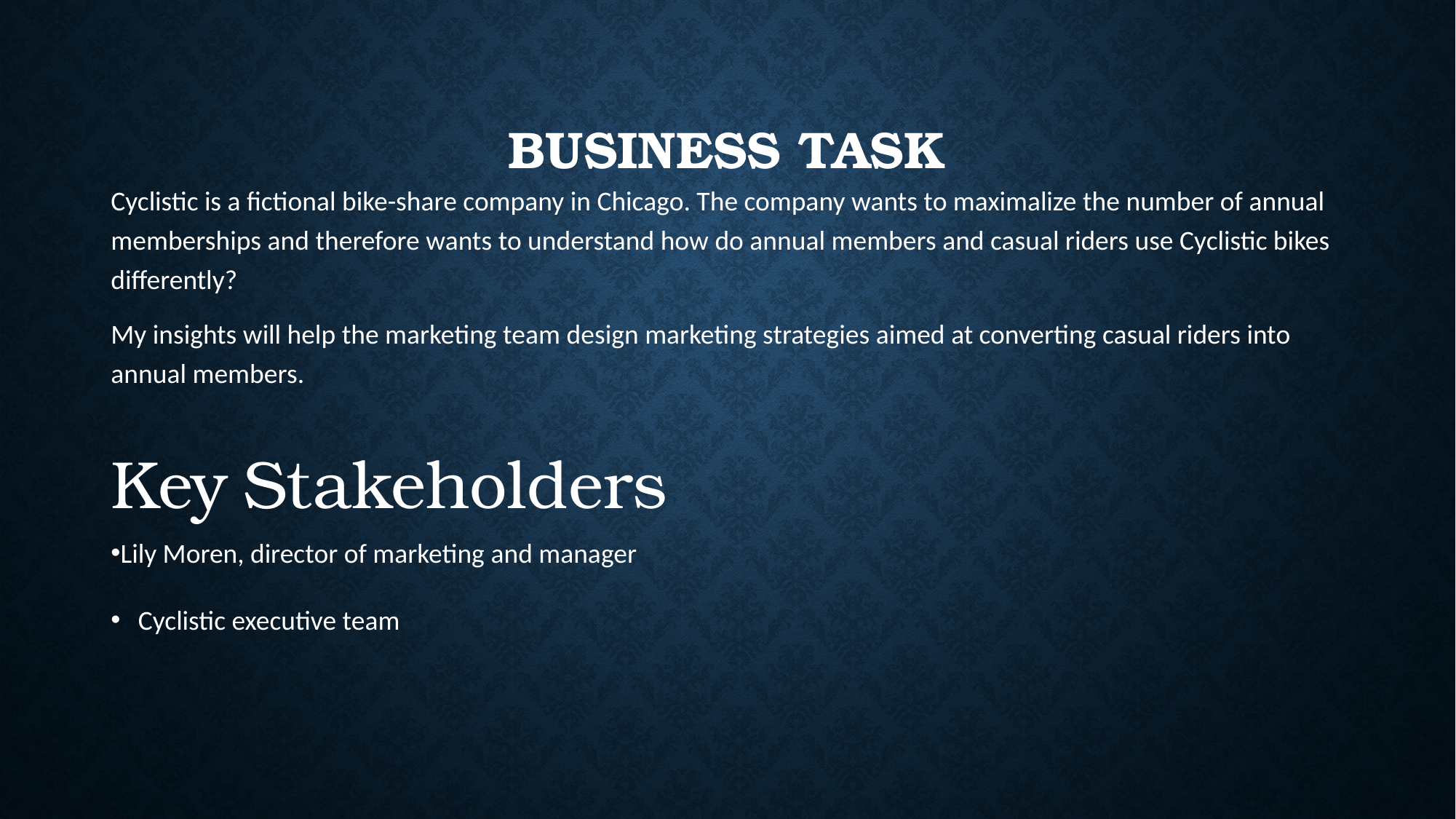

# Business Task
Cyclistic is a fictional bike-share company in Chicago. The company wants to maximalize the number of annual memberships and therefore wants to understand how do annual members and casual riders use Cyclistic bikes differently?
My insights will help the marketing team design marketing strategies aimed at converting casual riders into annual members.

Key Stakeholders
Lily Moren, director of marketing and manager
Cyclistic executive team